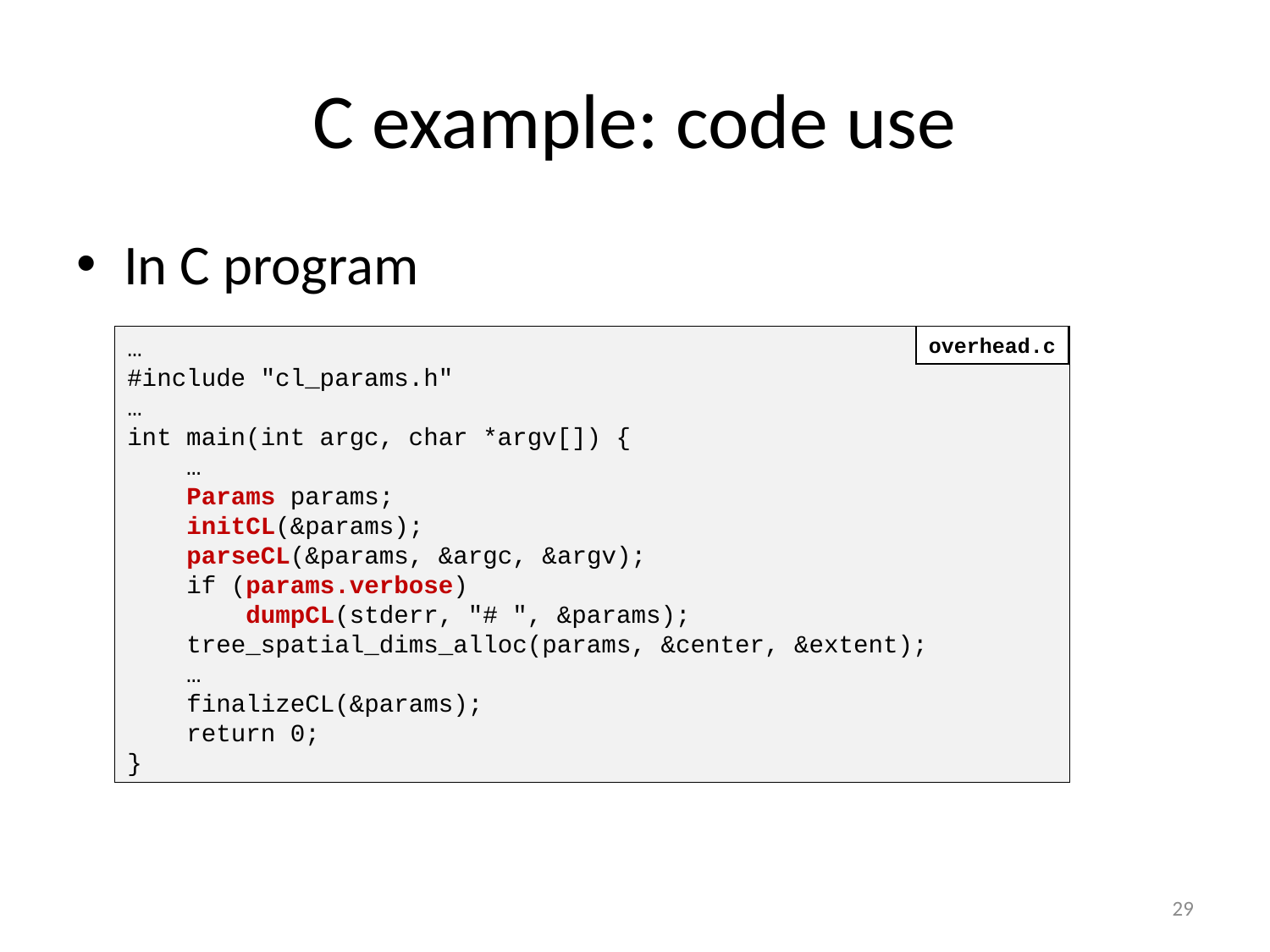

# C example: code use
In C program
…
#include "cl_params.h"
…
int main(int argc, char *argv[]) {
    …
    Params params;
    initCL(&params);
    parseCL(&params, &argc, &argv);
    if (params.verbose)
        dumpCL(stderr, "# ", &params);
    tree_spatial_dims_alloc(params, &center, &extent);
    …
    finalizeCL(&params);
    return 0;
}
overhead.c
29